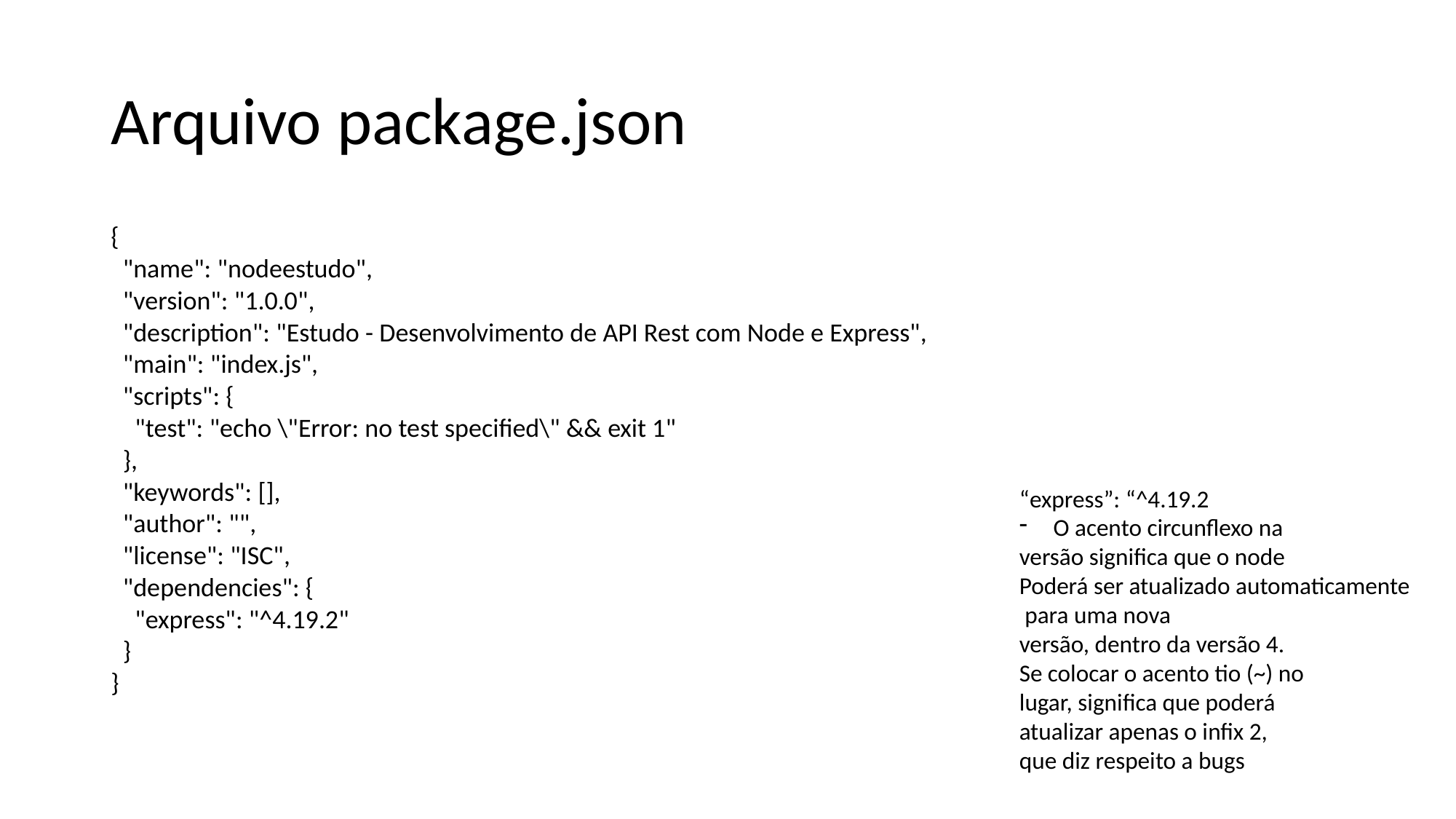

# Arquivo package.json
{
  "name": "nodeestudo",
  "version": "1.0.0",
  "description": "Estudo - Desenvolvimento de API Rest com Node e Express",
  "main": "index.js",
  "scripts": {
    "test": "echo \"Error: no test specified\" && exit 1"
  },
  "keywords": [],
  "author": "",
  "license": "ISC",
  "dependencies": {
    "express": "^4.19.2"
  }
}

“express”: “^4.19.2
O acento circunflexo na
versão significa que o node
Poderá ser atualizado automaticamente
 para uma nova
versão, dentro da versão 4.
Se colocar o acento tio (~) no
lugar, significa que poderá
atualizar apenas o infix 2,
que diz respeito a bugs